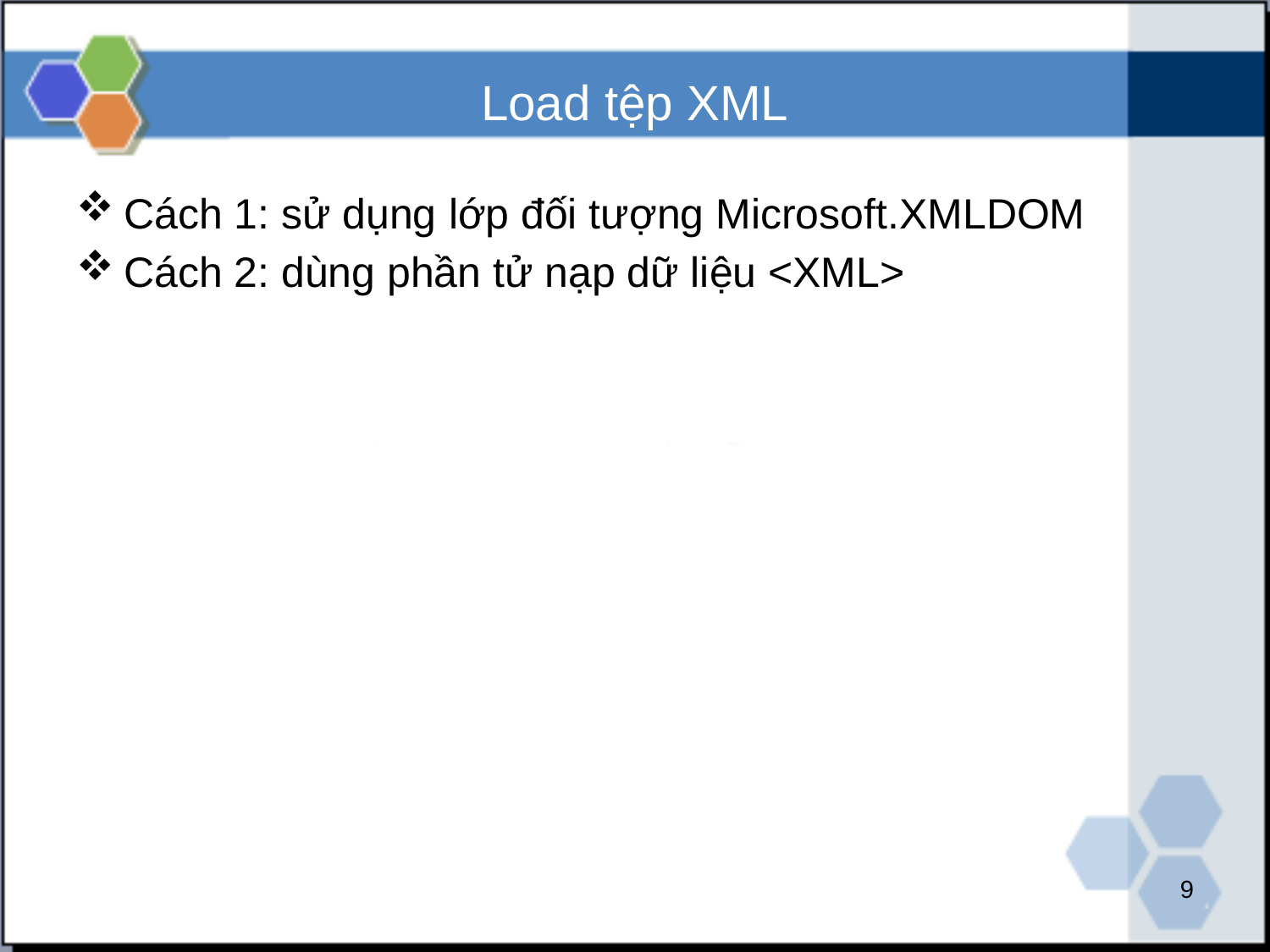

# Load tệp XML
Cách 1: sử dụng lớp đối tượng Microsoft.XMLDOM
Cách 2: dùng phần tử nạp dữ liệu <XML>

9